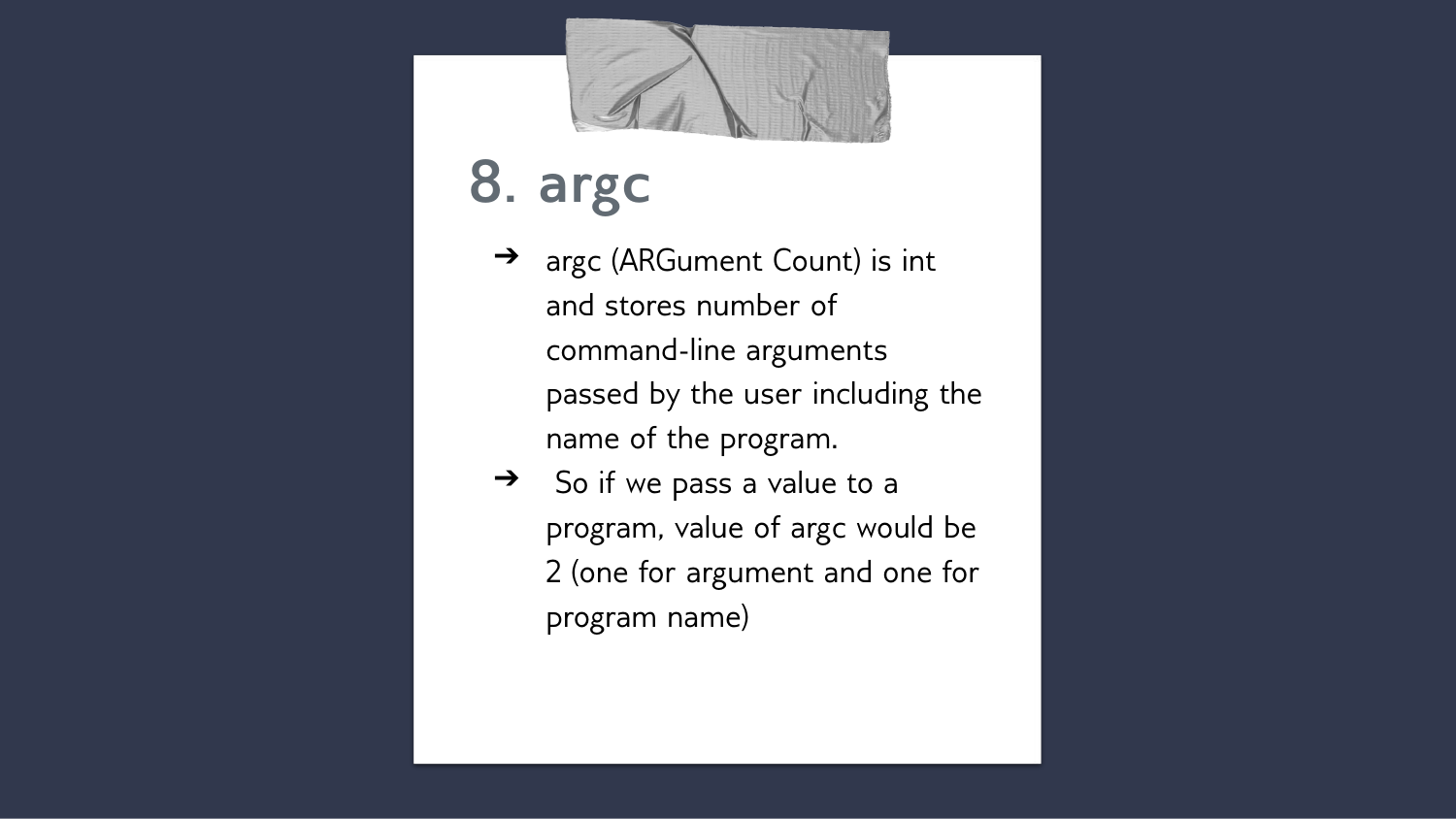

# 8. argc
argc (ARGument Count) is int and stores number of command-line arguments passed by the user including the name of the program.
 So if we pass a value to a program, value of argc would be 2 (one for argument and one for program name)